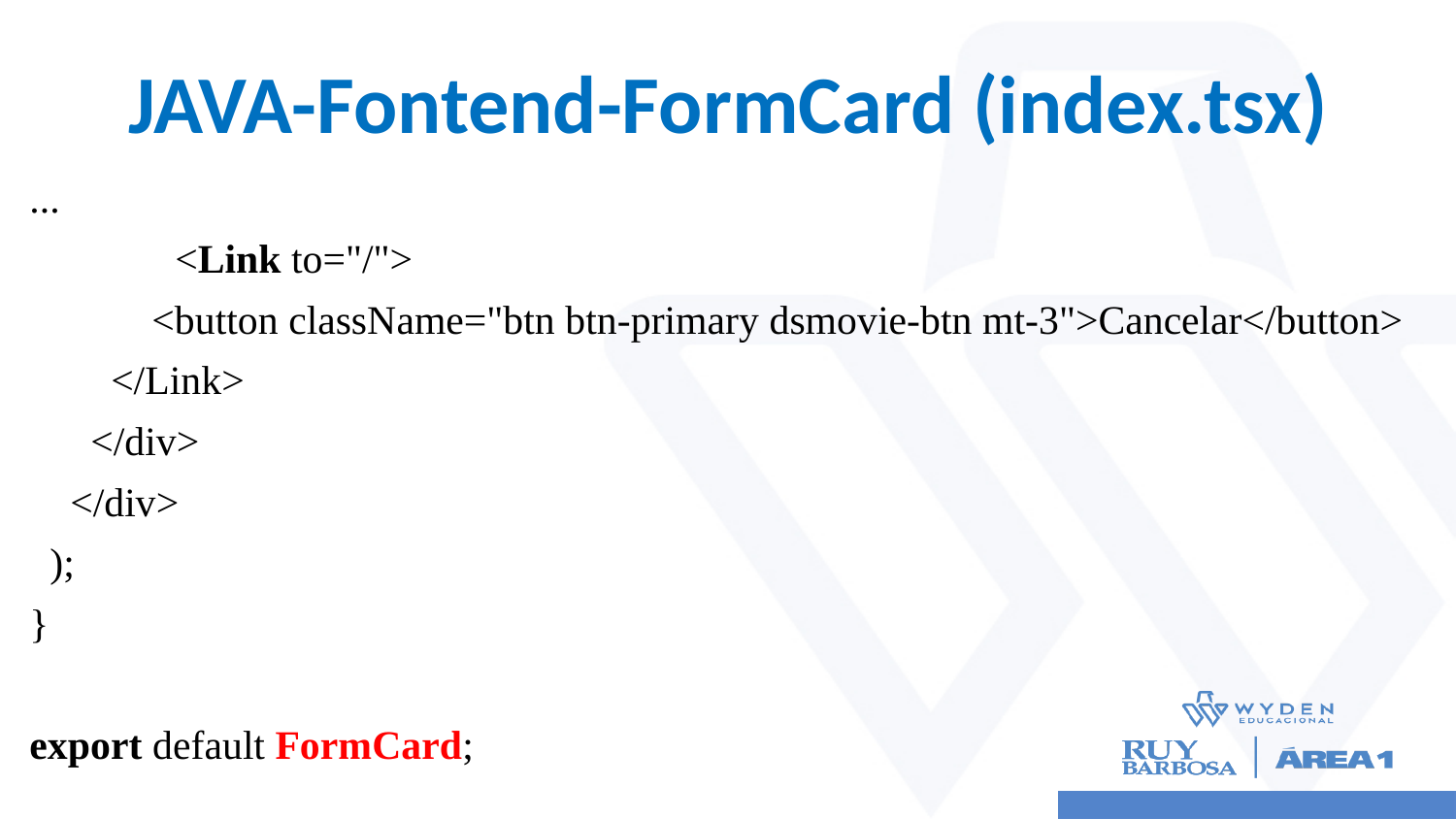

# JAVA-Fontend-FormCard (index.tsx)
...
 	<Link to="/">
            <button className="btn btn-primary dsmovie-btn mt-3">Cancelar</button>
        </Link>
      </div>
    </div>
  );
}

export default FormCard;